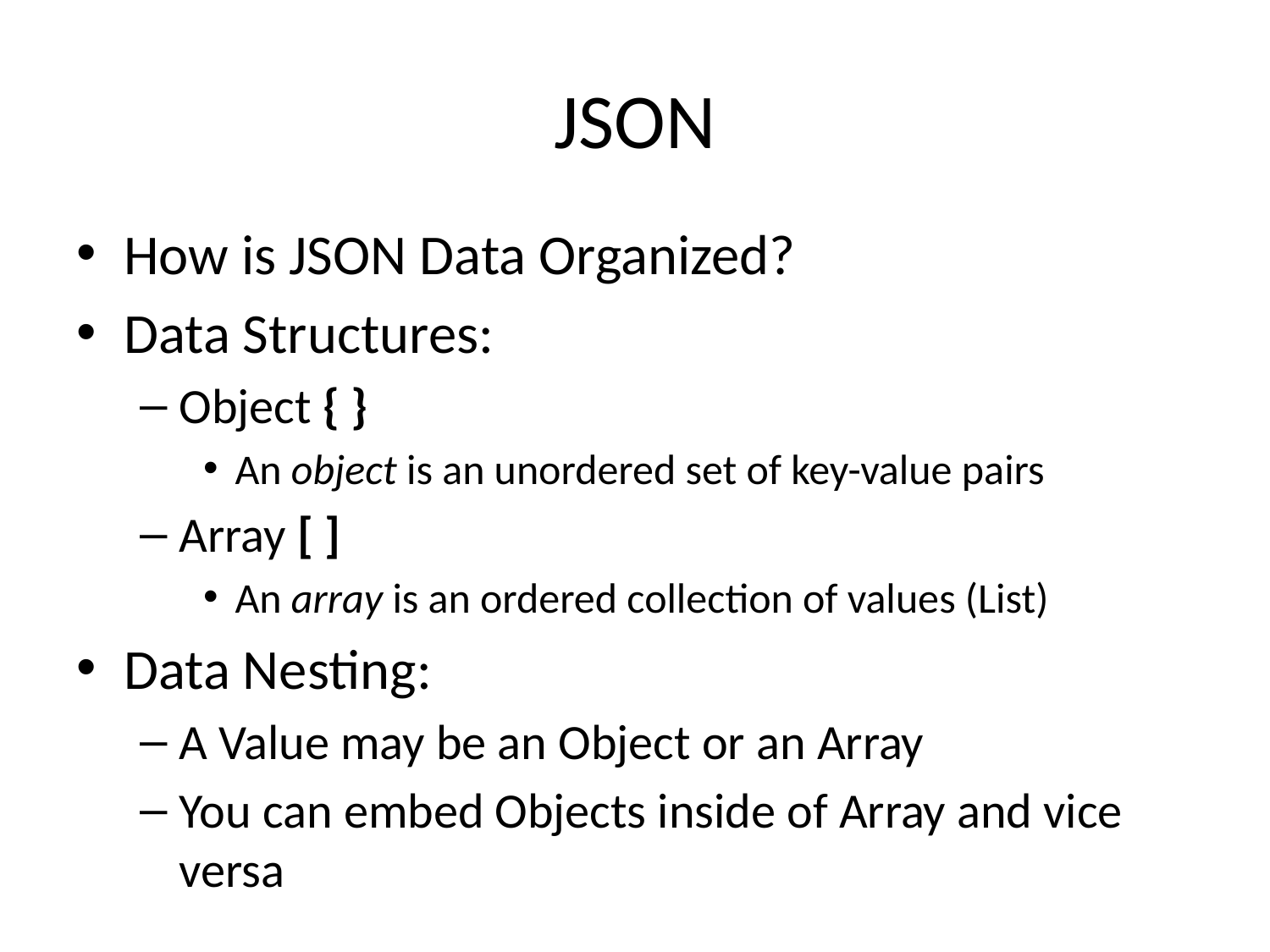

# JSON
How is JSON Data Organized?
Data Structures:
Object { }
An object is an unordered set of key-value pairs
Array [ ]
An array is an ordered collection of values (List)
Data Nesting:
A Value may be an Object or an Array
You can embed Objects inside of Array and vice versa